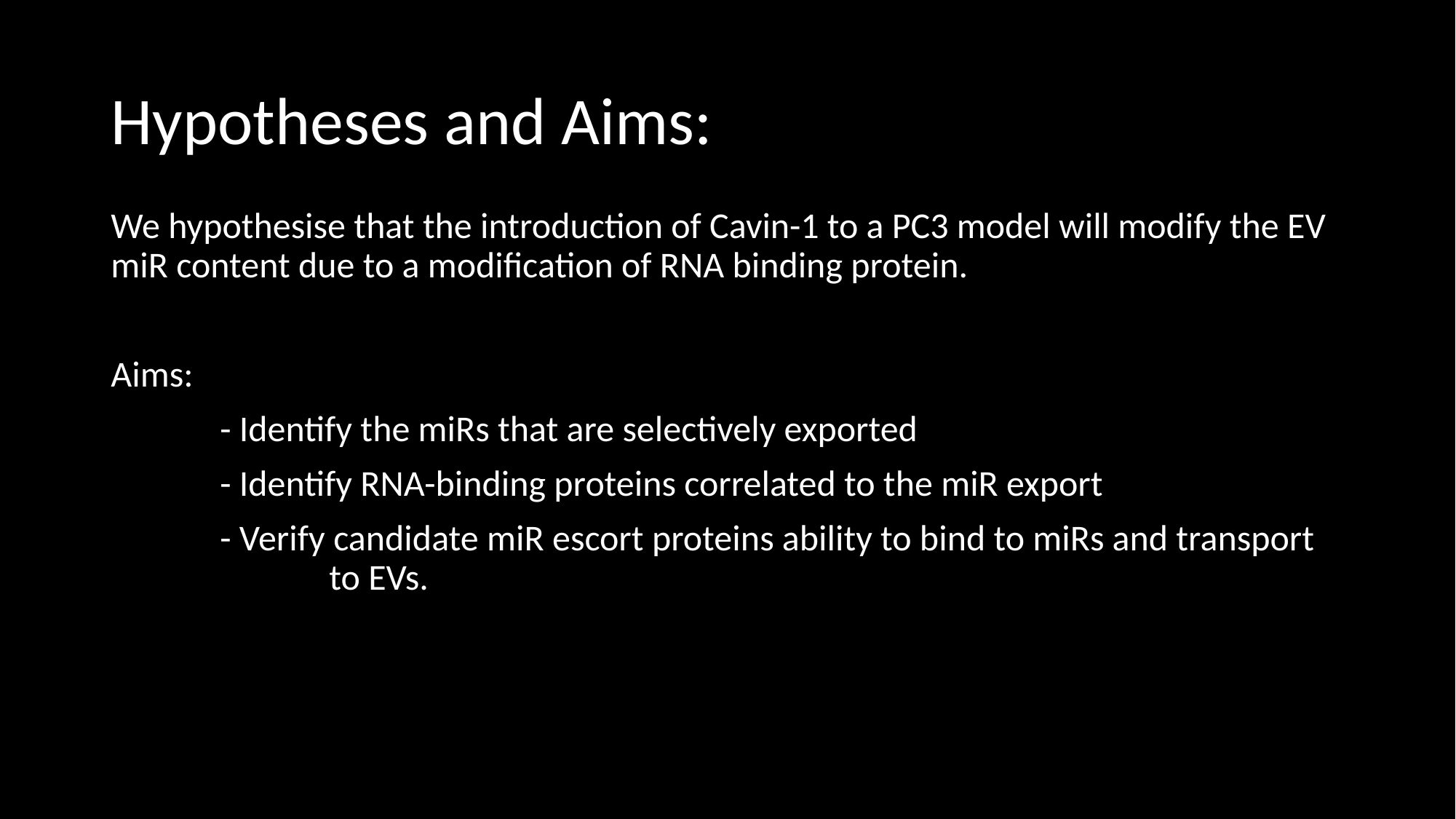

# Hypotheses and Aims:
We hypothesise that the introduction of Cavin-1 to a PC3 model will modify the EV miR content due to a modification of RNA binding protein.

Aims:
	- Identify the miRs that are selectively exported
	- Identify RNA-binding proteins correlated to the miR export
	- Verify candidate miR escort proteins ability to bind to miRs and transport 		to EVs.